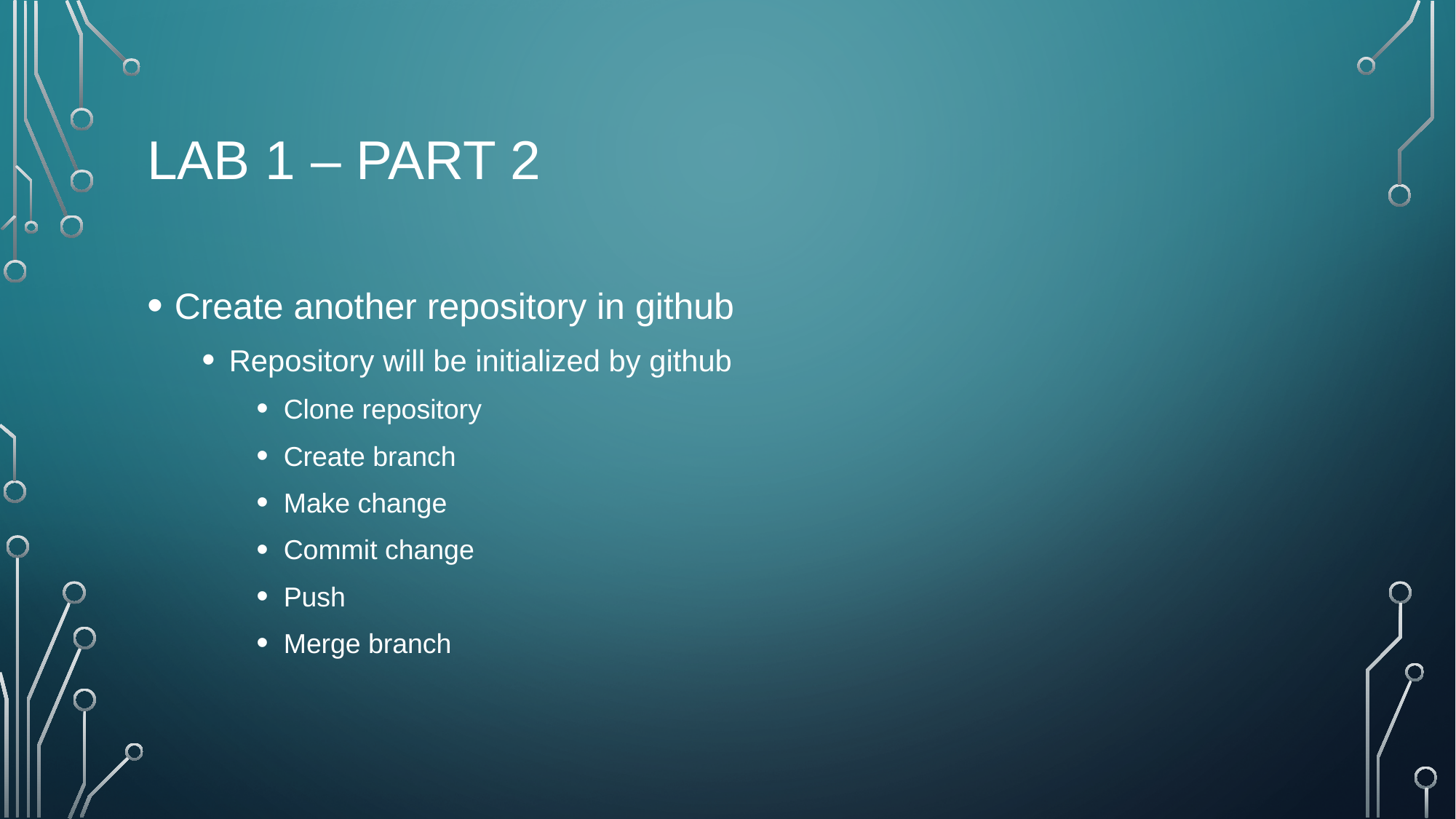

# Lab 1 – Part 2
Create another repository in github
Repository will be initialized by github
Clone repository
Create branch
Make change
Commit change
Push
Merge branch